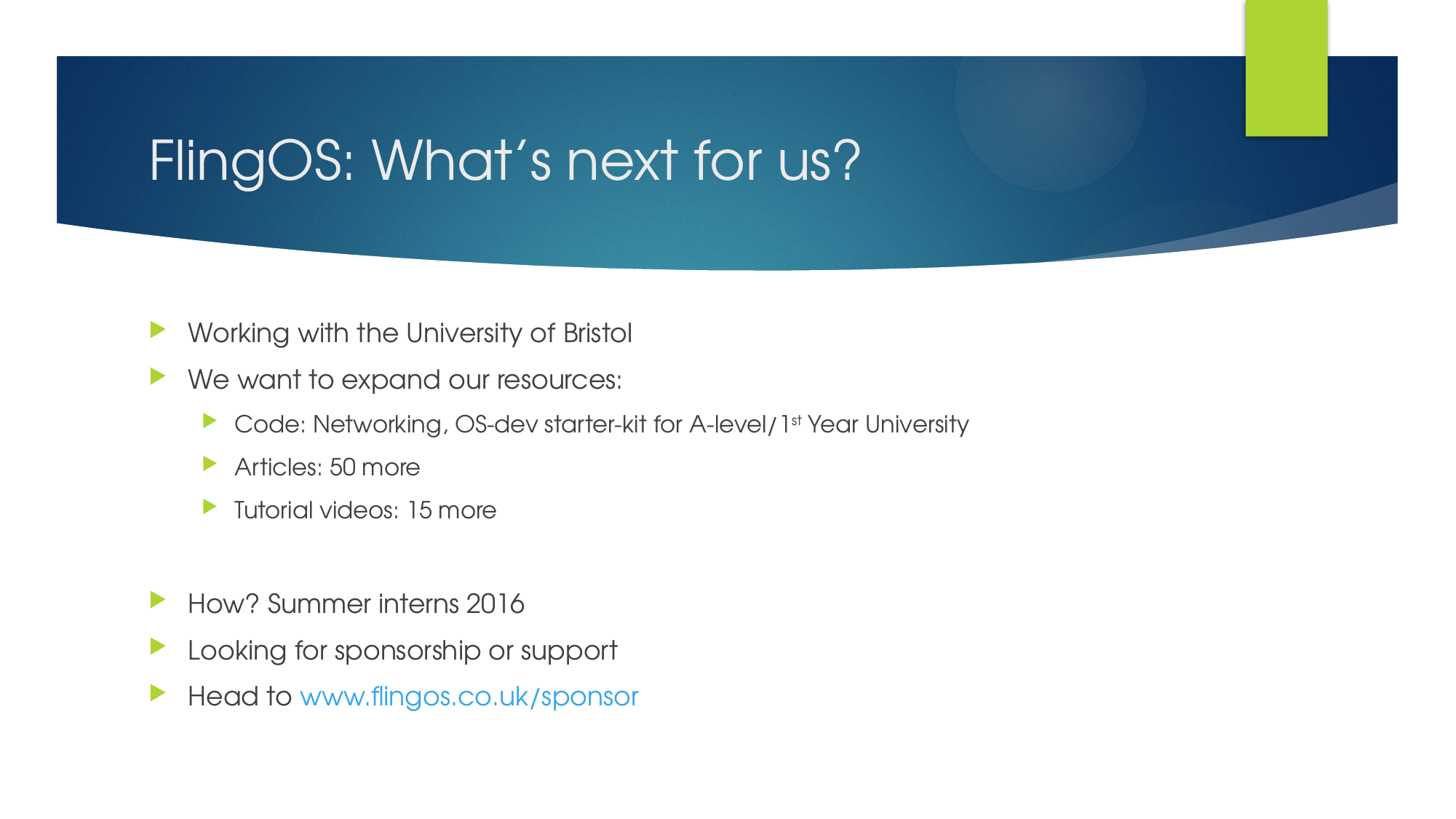

# FlingOS: What’s next for us?
Working with the University of Bristol
We want to expand our resources:
Code: Networking, OS-dev starter-kit for A-level/1st Year University
Articles: 50 more
Tutorial videos: 15 more

How? Summer interns 2016
Looking for sponsorship or support
Head to www.flingos.co.uk/sponsor